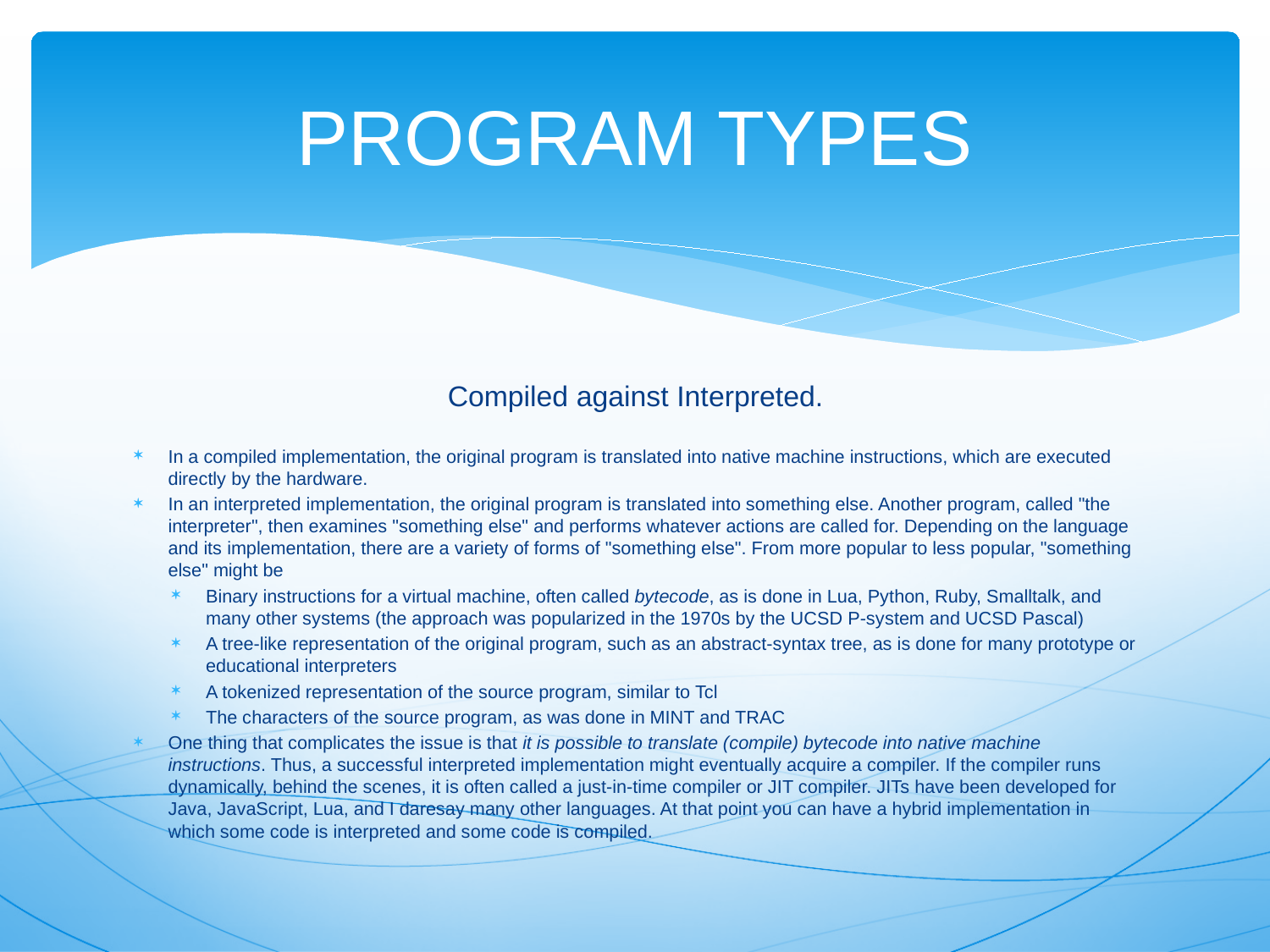

# PROGRAM TYPES
Compiled against Interpreted.

In a compiled implementation, the original program is translated into native machine instructions, which are executed directly by the hardware.
In an interpreted implementation, the original program is translated into something else. Another program, called "the interpreter", then examines "something else" and performs whatever actions are called for. Depending on the language and its implementation, there are a variety of forms of "something else". From more popular to less popular, "something else" might be
Binary instructions for a virtual machine, often called bytecode, as is done in Lua, Python, Ruby, Smalltalk, and many other systems (the approach was popularized in the 1970s by the UCSD P-system and UCSD Pascal)
A tree-like representation of the original program, such as an abstract-syntax tree, as is done for many prototype or educational interpreters
A tokenized representation of the source program, similar to Tcl
The characters of the source program, as was done in MINT and TRAC
One thing that complicates the issue is that it is possible to translate (compile) bytecode into native machine instructions. Thus, a successful interpreted implementation might eventually acquire a compiler. If the compiler runs dynamically, behind the scenes, it is often called a just-in-time compiler or JIT compiler. JITs have been developed for Java, JavaScript, Lua, and I daresay many other languages. At that point you can have a hybrid implementation in which some code is interpreted and some code is compiled.